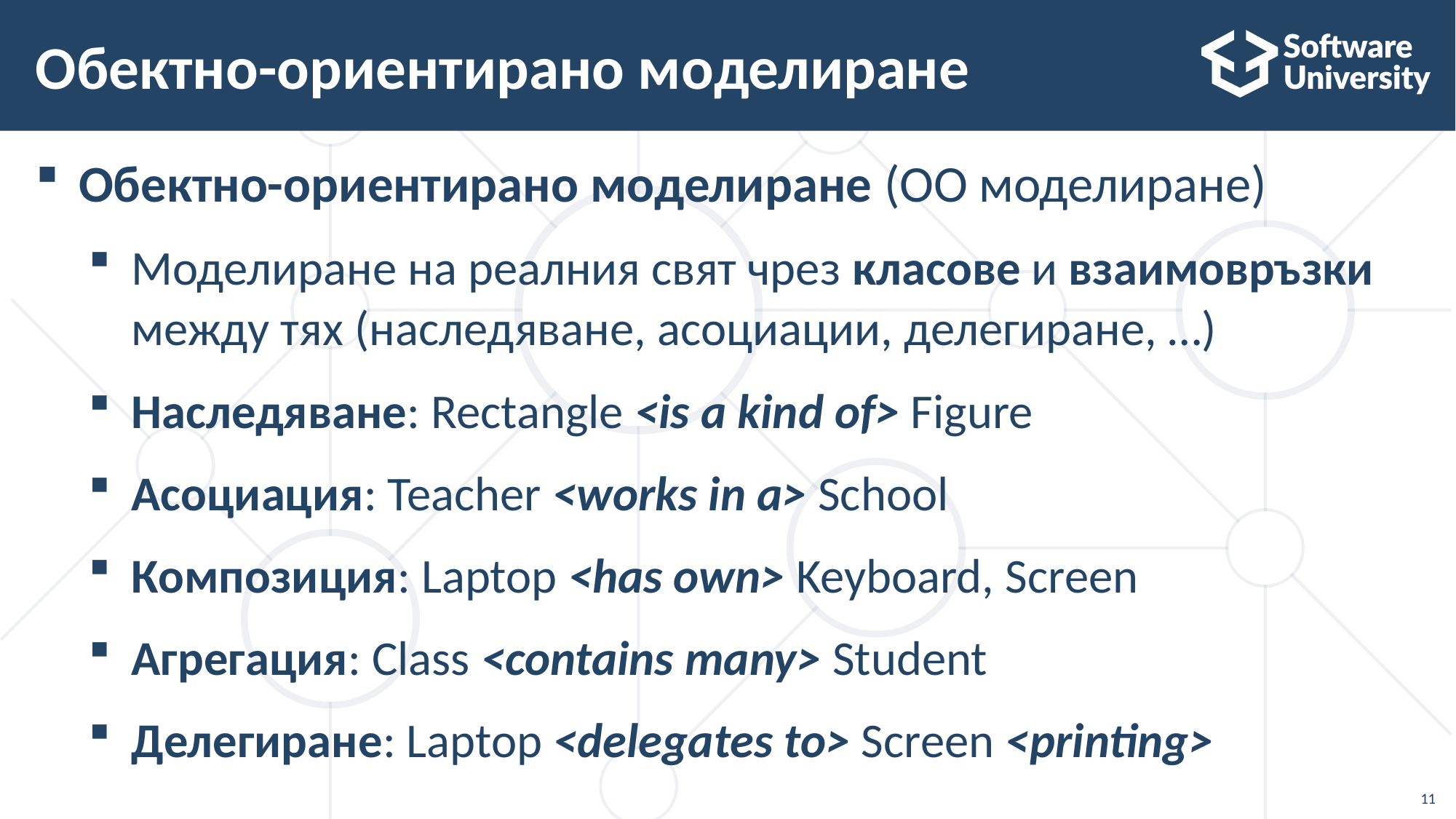

# Обектно-ориентирано моделиране
Обектно-ориентирано моделиране (ОО моделиране)
Моделиране на реалния свят чрез класове и взаимовръзки между тях (наследяване, асоциации, делегиране, …)
Наследяване: Rectangle <is a kind of> Figure
Асоциация: Teacher <works in a> School
Композиция: Laptop <has own> Keyboard, Screen
Агрегация: Class <contains many> Student
Делегиране: Laptop <delegates to> Screen <printing>
11